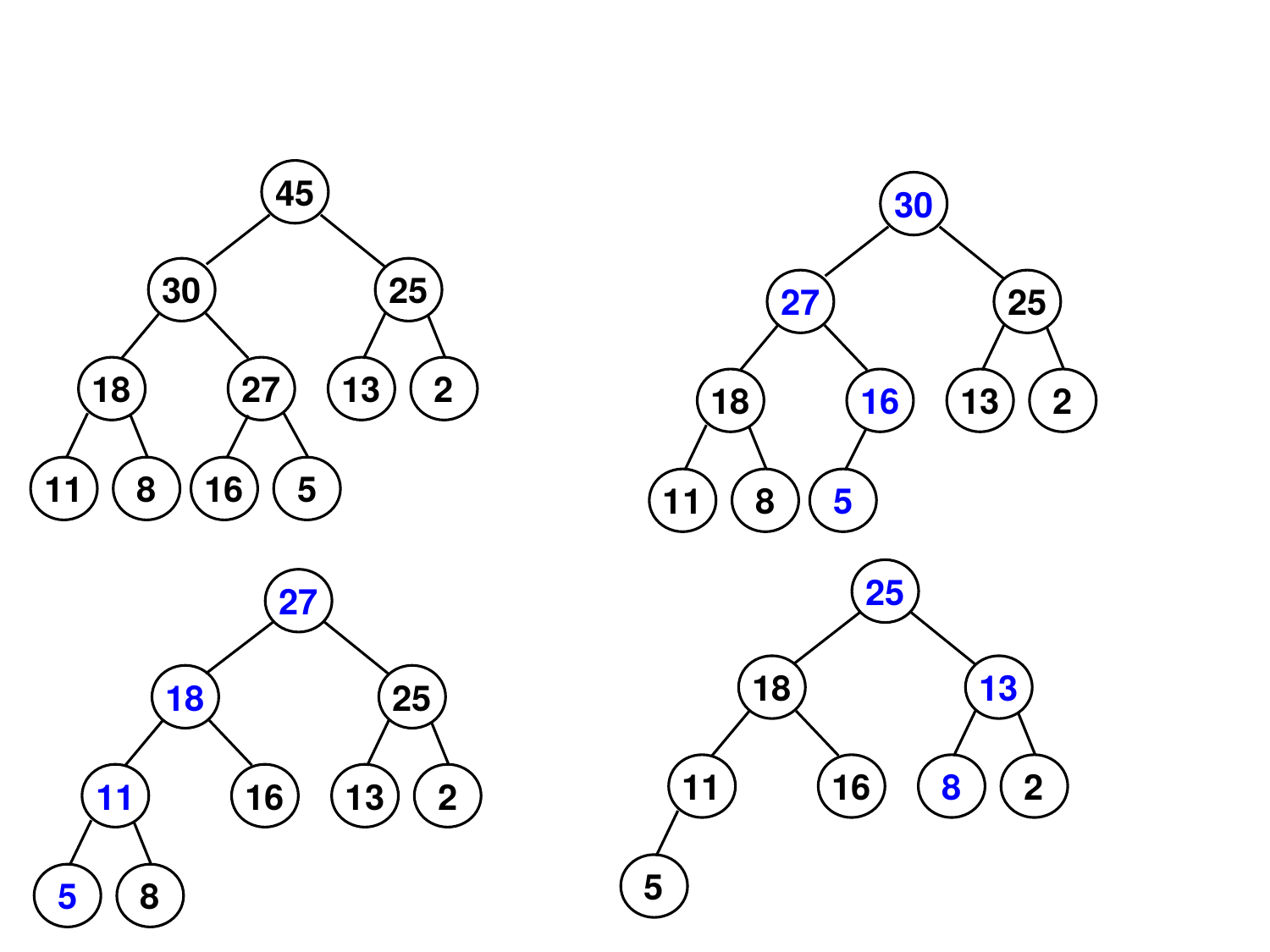

#
45
30

30
25
27
25

18
27
13
2
18
16
13
2

11
8
16
5
11
8
5
25
27

18
13
18
25

11
16
8
2
11
16
13
2

5
5
8